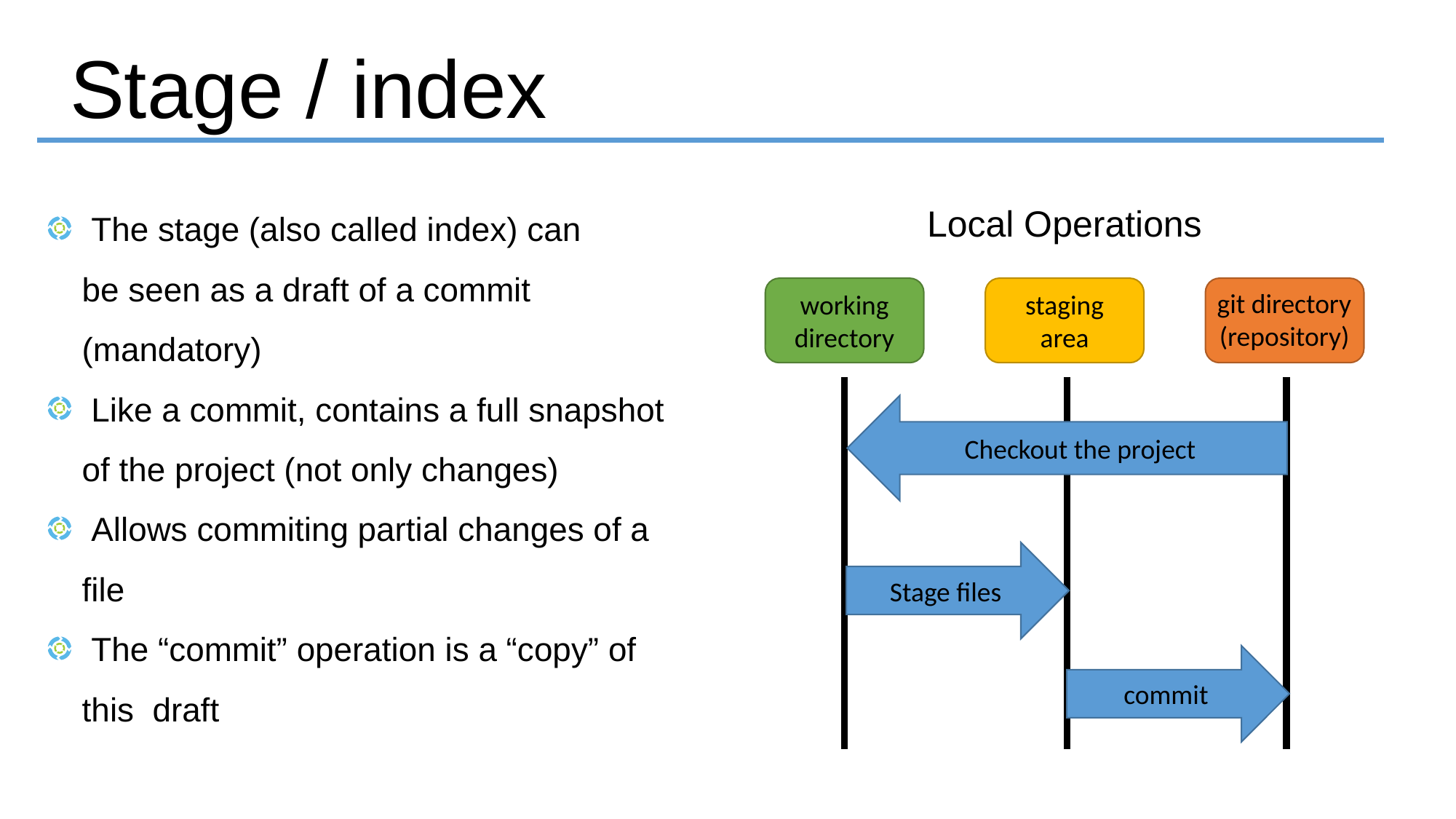

Stage / index
 The stage (also called index) can
be seen as a draft of a commit (mandatory)
 Like a commit, contains a full snapshot of the project (not only changes)
 Allows commiting partial changes of a file
 The “commit” operation is a “copy” of this  draft
Local Operations

git directory
(repository)
working
directory
staging
area
Checkout the project
Stage files
commit